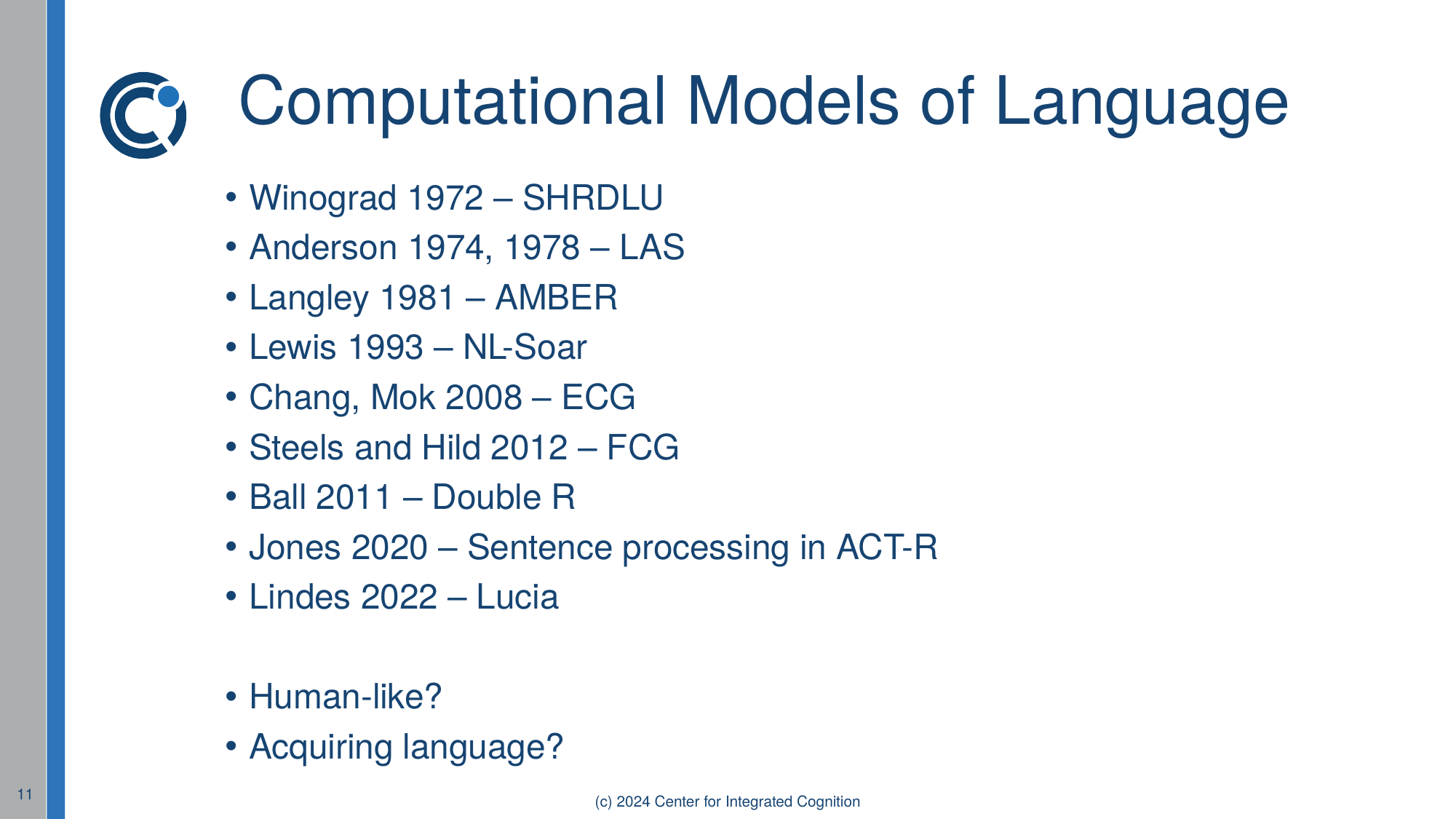

# Computational Models of Language
Winograd 1972 – SHRDLU
Anderson 1974, 1978 – LAS
Langley 1981 – AMBER
Lewis 1993 – NL-Soar
Chang, Mok 2008 – ECG
Steels and Hild 2012 – FCG
Ball 2011 – Double R
Jones 2020 – Sentence processing in ACT-R
Lindes 2022 – Lucia

Human-like?
Acquiring language?

11
(c) 2024 Center for Integrated Cognition